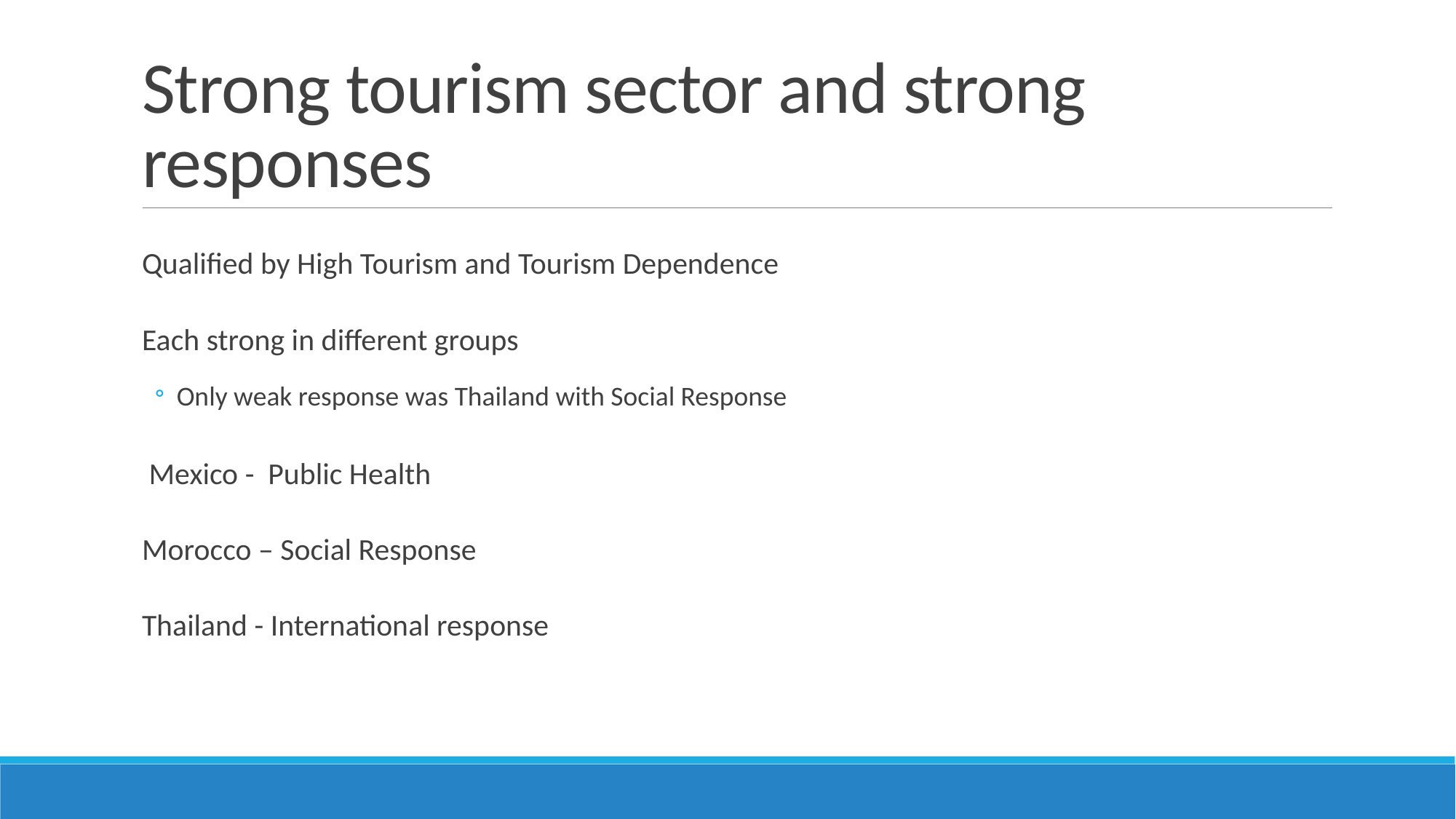

# Strong tourism sector and strong responses
Qualified by High Tourism and Tourism Dependence
Each strong in different groups
Only weak response was Thailand with Social Response
 Mexico -  Public Health
Morocco – Social Response
Thailand - International response